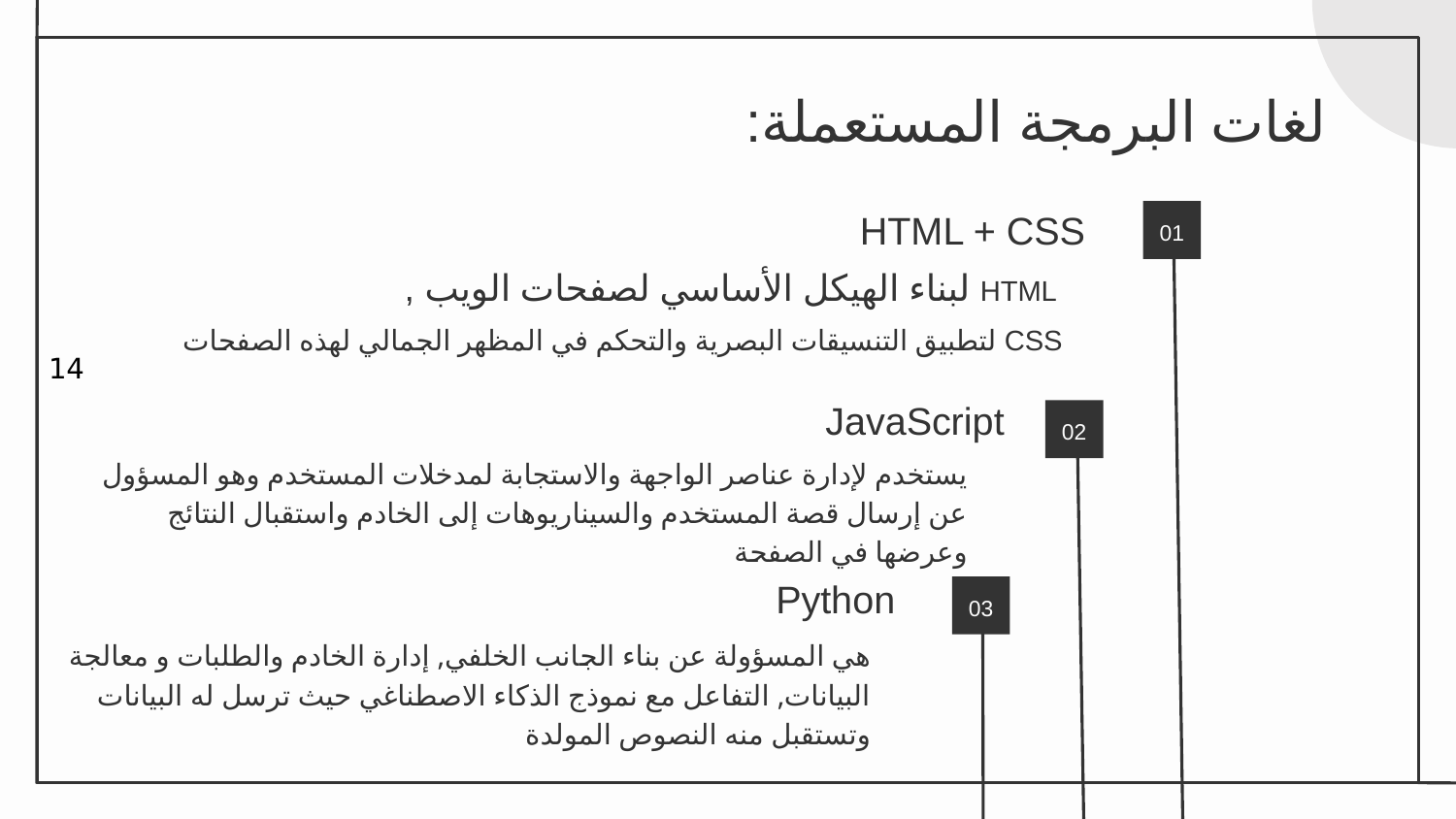

# :لغات البرمجة المستعملة

 HTML + CSS
01
, لبناء الهيكل الأساسي لصفحات الويب HTML
 لتطبيق التنسيقات البصرية والتحكم في المظهر الجمالي لهذه الصفحات CSS
14

JavaScript
02
 يستخدم لإدارة عناصر الواجهة والاستجابة لمدخلات المستخدم وهو المسؤول عن إرسال قصة المستخدم والسيناريوهات إلى الخادم واستقبال النتائج وعرضها في الصفحة

Python
03
هي المسؤولة عن بناء الجانب الخلفي, إدارة الخادم والطلبات و معالجة البيانات, التفاعل مع نموذج الذكاء الاصطناغي حيث ترسل له البيانات وتستقبل منه النصوص المولدة